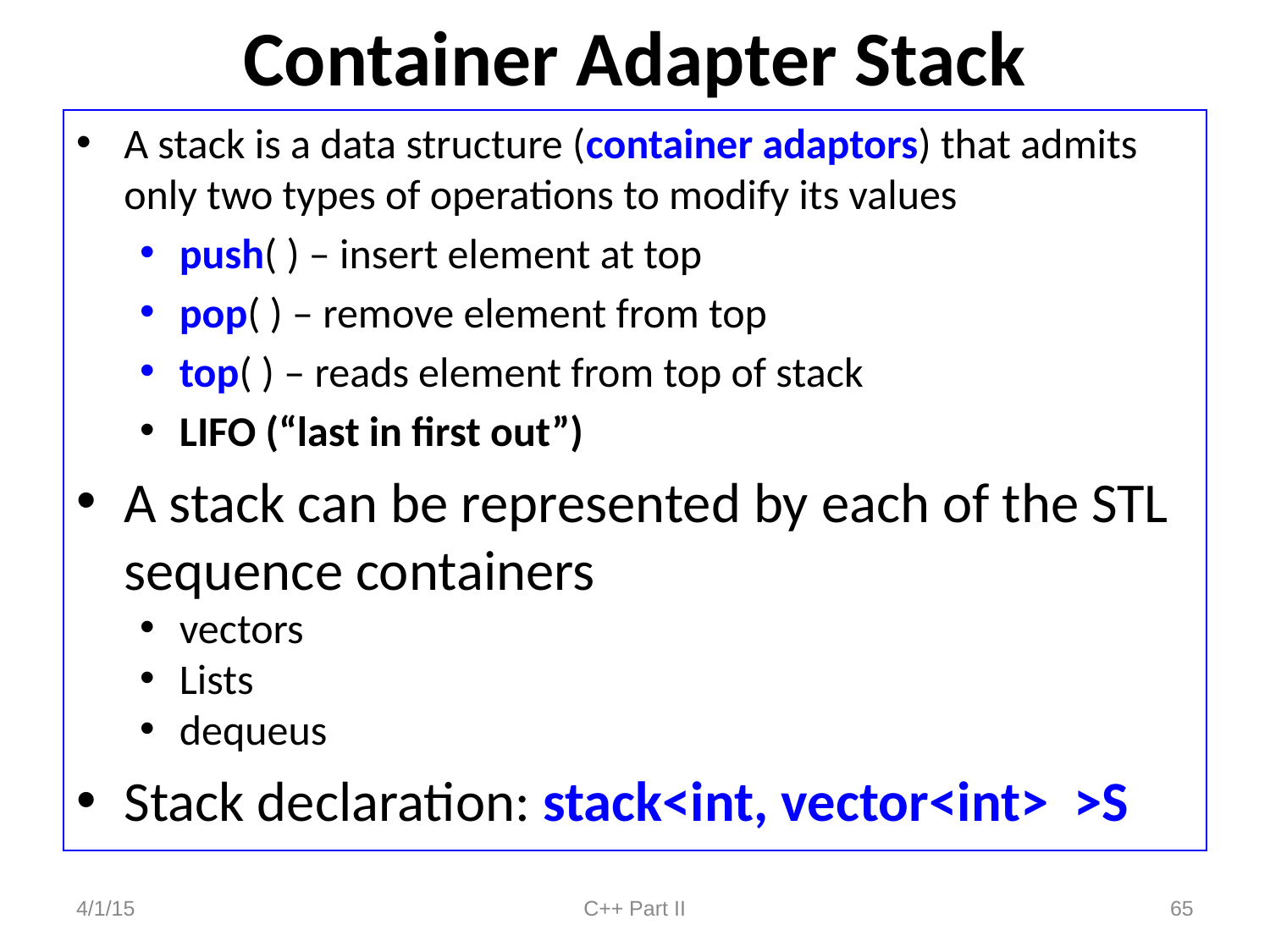

# Container Adapter Stack
A stack is a data structure (container adaptors) that admits only two types of operations to modify its values
push( ) – insert element at top
pop( ) – remove element from top
top( ) – reads element from top of stack
LIFO (“last in first out”)
A stack can be represented by each of the STL sequence containers
vectors
Lists
dequeus
Stack declaration: stack<int, vector<int>  >S

4/1/15
C++ Part II
65